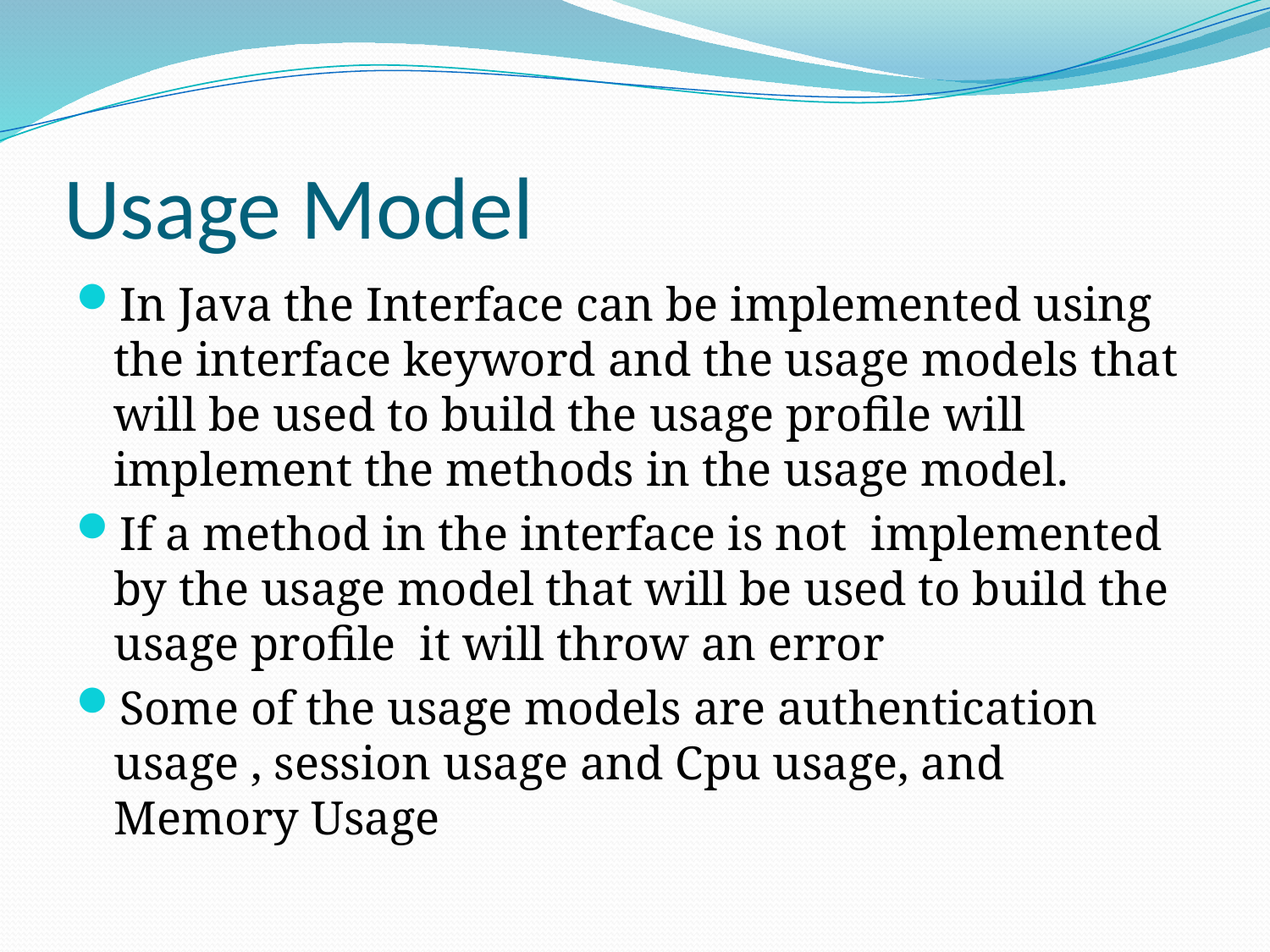

# Usage Model
In Java the Interface can be implemented using the interface keyword and the usage models that will be used to build the usage profile will implement the methods in the usage model.
If a method in the interface is not  implemented by the usage model that will be used to build the usage profile  it will throw an error
Some of the usage models are authentication usage , session usage and Cpu usage, and Memory Usage